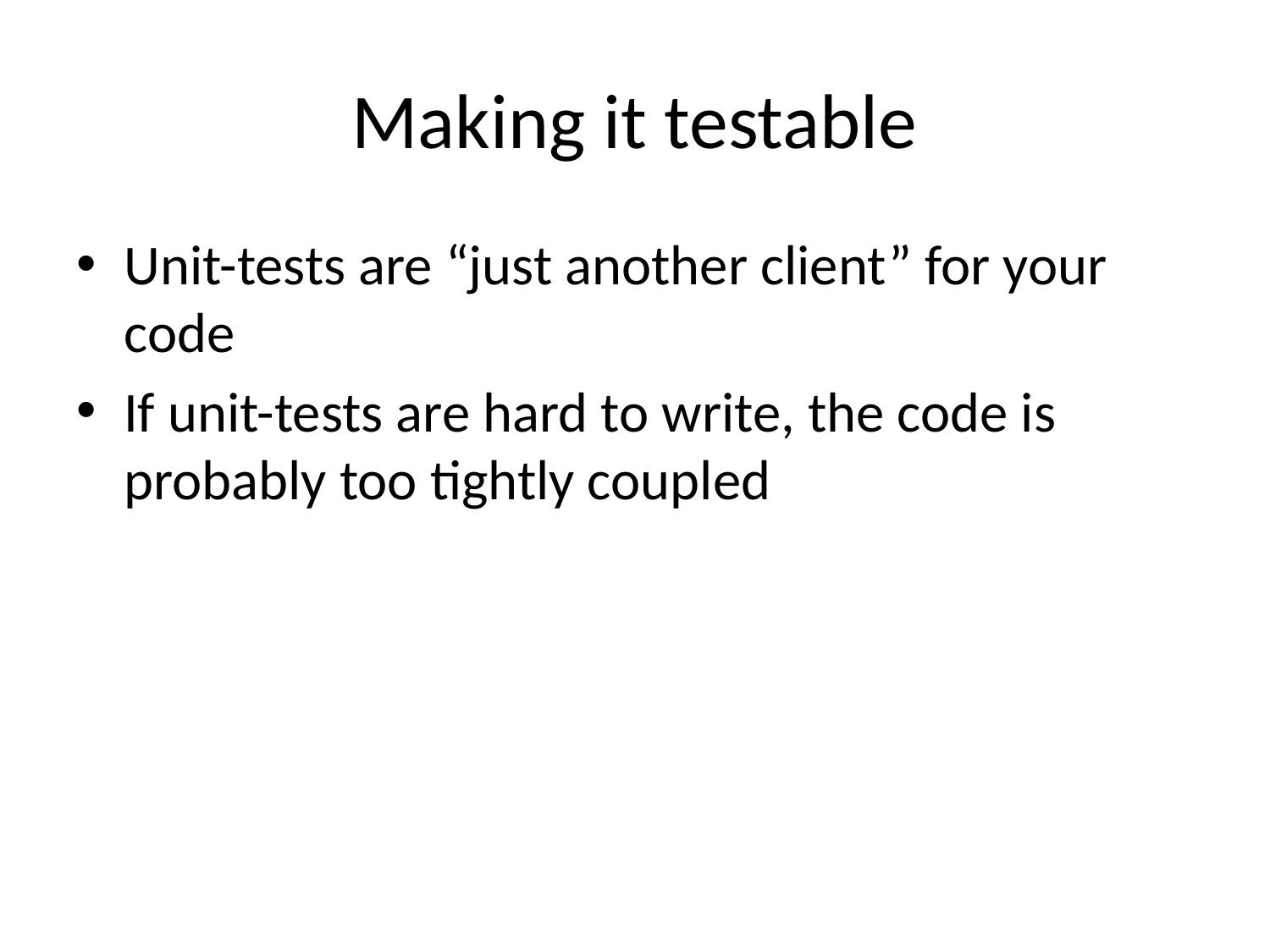

# Making it testable
Unit-tests are “just another client” for your code
If unit-tests are hard to write, the code is probably too tightly coupled